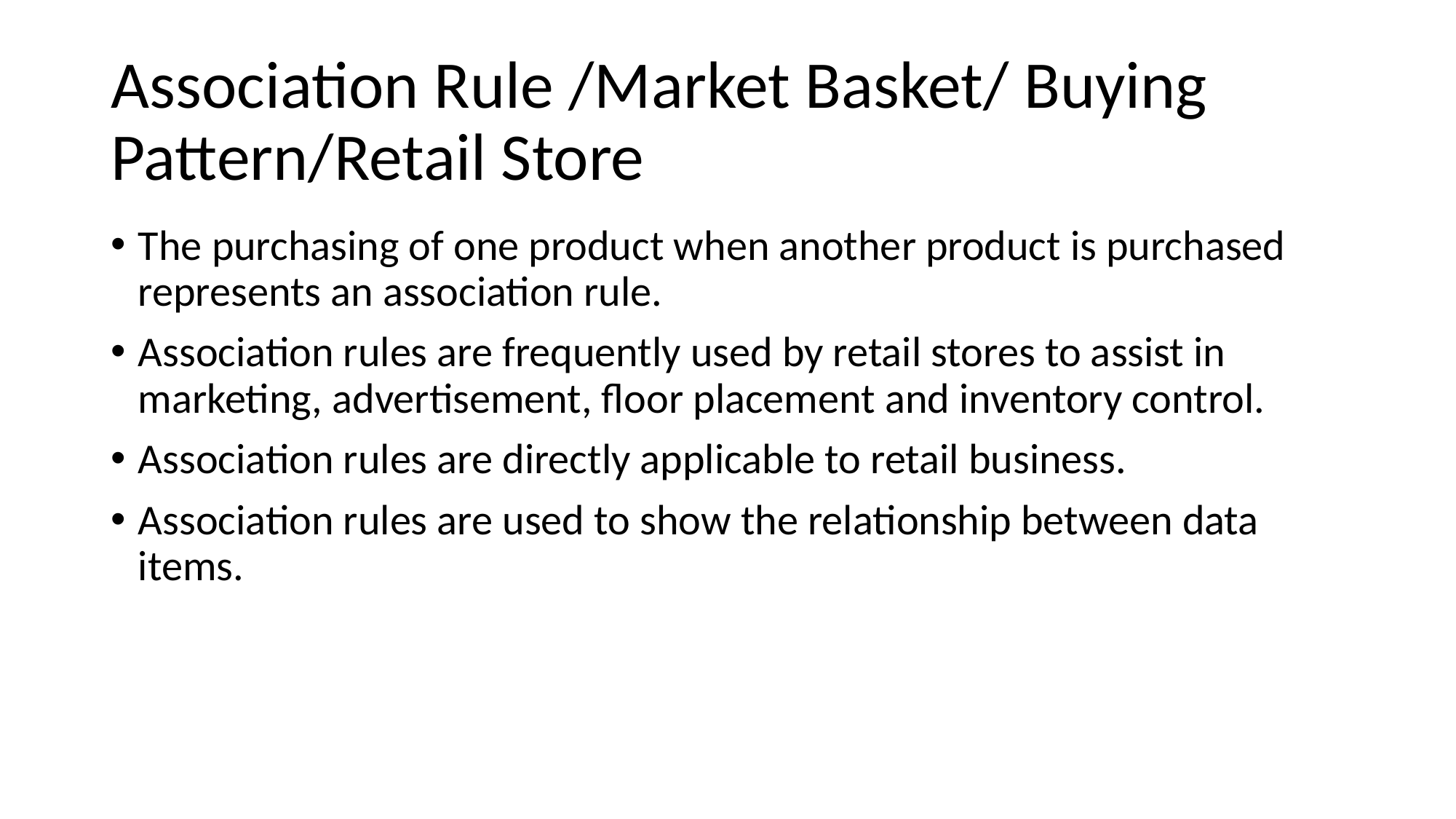

# Association Rule /Market Basket/ Buying Pattern/Retail Store
The purchasing of one product when another product is purchased represents an association rule.
Association rules are frequently used by retail stores to assist in marketing, advertisement, floor placement and inventory control.
Association rules are directly applicable to retail business.
Association rules are used to show the relationship between data items.